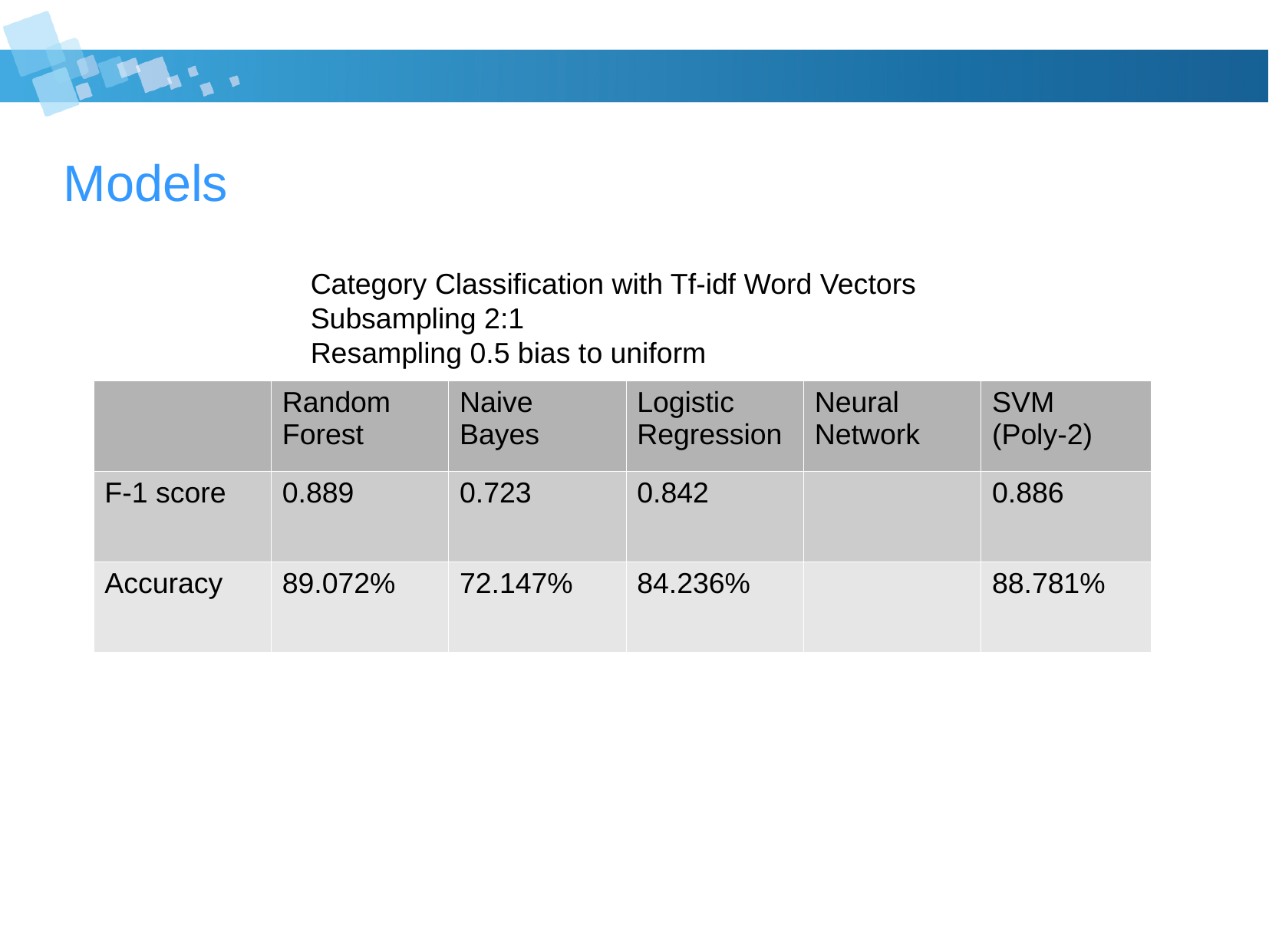

Models
Category Classification with Tf-idf Word Vectors
Subsampling 2:1
Resampling 0.5 bias to uniform

|  | Random Forest | Naive Bayes | Logistic Regression | Neural Network | SVM (Poly-2) |
| --- | --- | --- | --- | --- | --- |
| F-1 score | 0.889 | 0.723 | 0.842 |  | 0.886 |
| Accuracy | 89.072% | 72.147% | 84.236% |  | 88.781% |